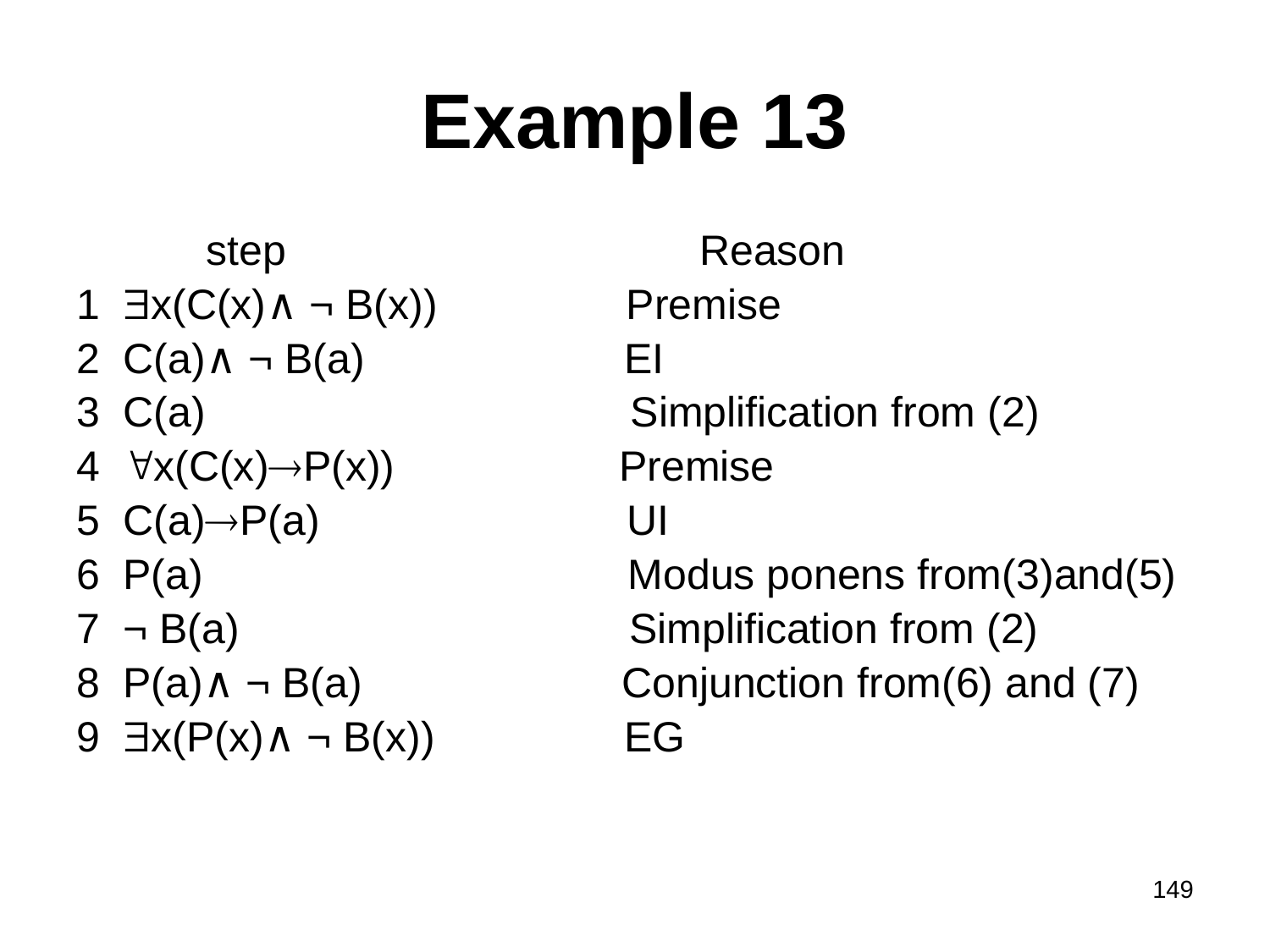

# Example 13
           step                                   Reason
1  ∃x(C(x)∧ ¬ B(x))                Premise
2  C(a)∧ ¬ B(a)                      EI
3  C(a)                                    Simplification from (2)
4  ∀x(C(x)→P(x))                   Premise
5  C(a)→P(a)                          UI
6  P(a)                                    Modus ponens from(3)and(5)
7  ¬ B(a)                                 Simplification from (2)
8  P(a)∧ ¬ B(a)                      Conjunction from(6) and (7)
9  ∃x(P(x)∧ ¬ B(x))                EG

149